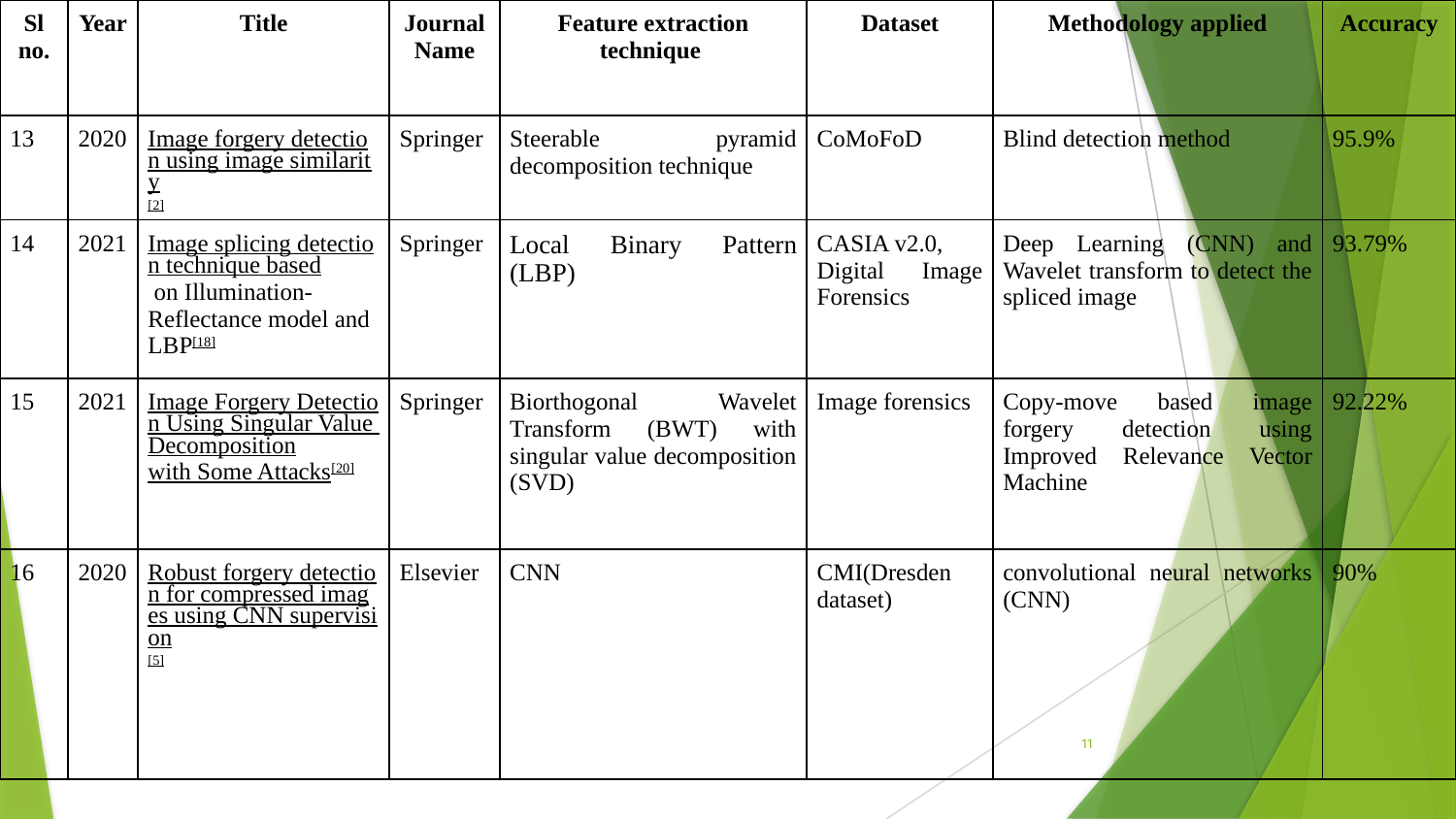

| Sl no. | Year | Title | Journal Name | Feature extraction technique | Dataset | Methodology applied | Accuracy |
| --- | --- | --- | --- | --- | --- | --- | --- |
| 13 | 2020 | Image forgery detection using image similarity[2] | Springer | Steerable pyramid decomposition technique | CoMoFoD | Blind detection method | 95.9% |
| 14 | 2021 | Image splicing detection technique based on Illumination-Reflectance model and LBP[18] | Springer | Local Binary Pattern (LBP) | CASIA v2.0, Digital Image Forensics | Deep Learning (CNN) and Wavelet transform to detect the spliced image | 93.79% |
| 15 | 2021 | Image Forgery Detection Using Singular Value Decomposition with Some Attacks[20] | Springer | Biorthogonal Wavelet Transform (BWT) with singular value decomposition (SVD) | Image forensics | Copy-move based image forgery detection using Improved Relevance Vector Machine | 92.22% |
| 16 | 2020 | Robust forgery detection for compressed images using CNN supervision[5] | Elsevier | CNN | CMI(Dresden dataset) | convolutional neural networks (CNN) | 90% |
11